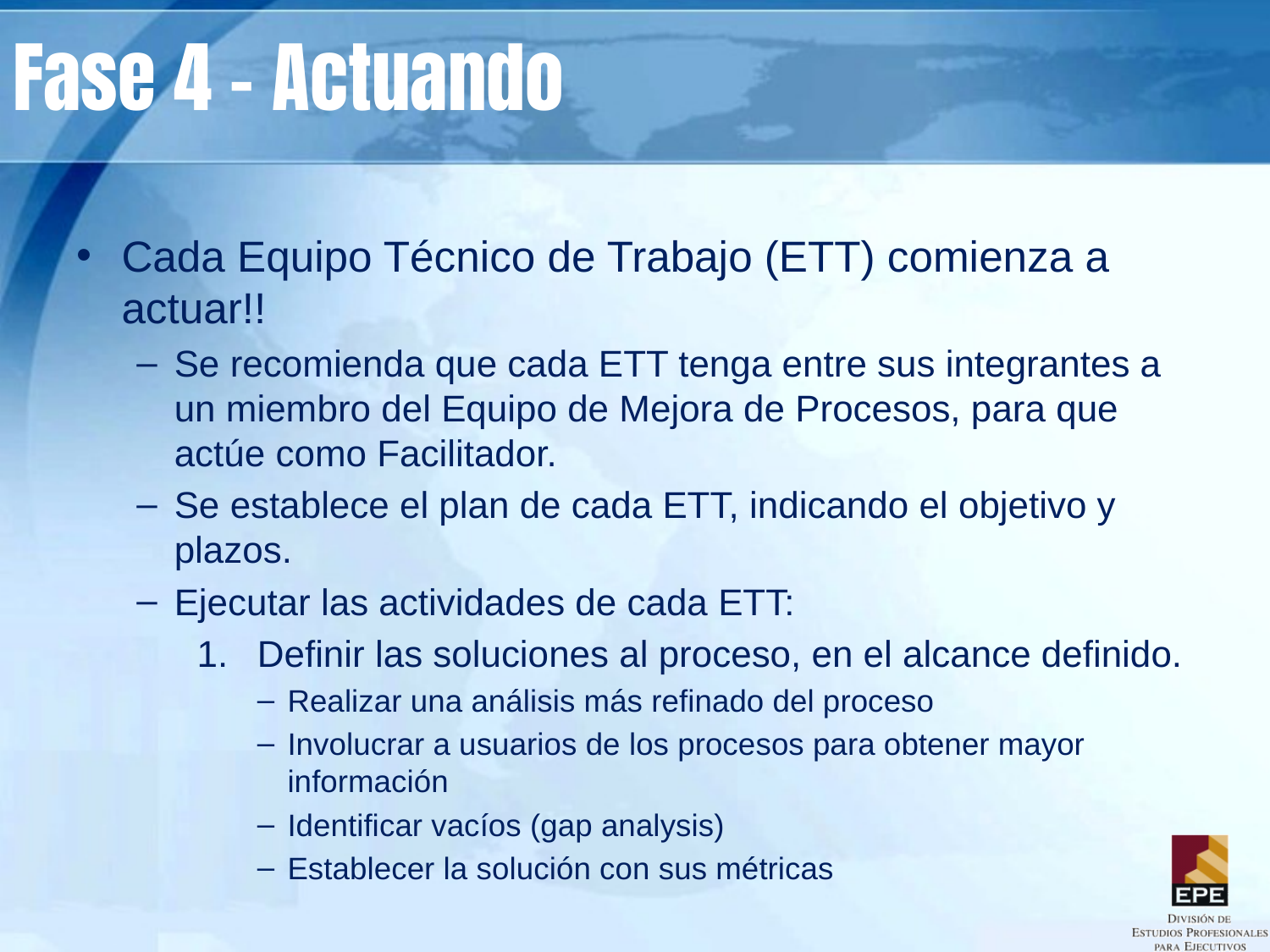

# Fase 4 - Actuando
Cada Equipo Técnico de Trabajo (ETT) comienza a actuar!!
Se recomienda que cada ETT tenga entre sus integrantes a un miembro del Equipo de Mejora de Procesos, para que actúe como Facilitador.
Se establece el plan de cada ETT, indicando el objetivo y plazos.
Ejecutar las actividades de cada ETT:
Definir las soluciones al proceso, en el alcance definido.
Realizar una análisis más refinado del proceso
Involucrar a usuarios de los procesos para obtener mayor información
Identificar vacíos (gap analysis)
Establecer la solución con sus métricas